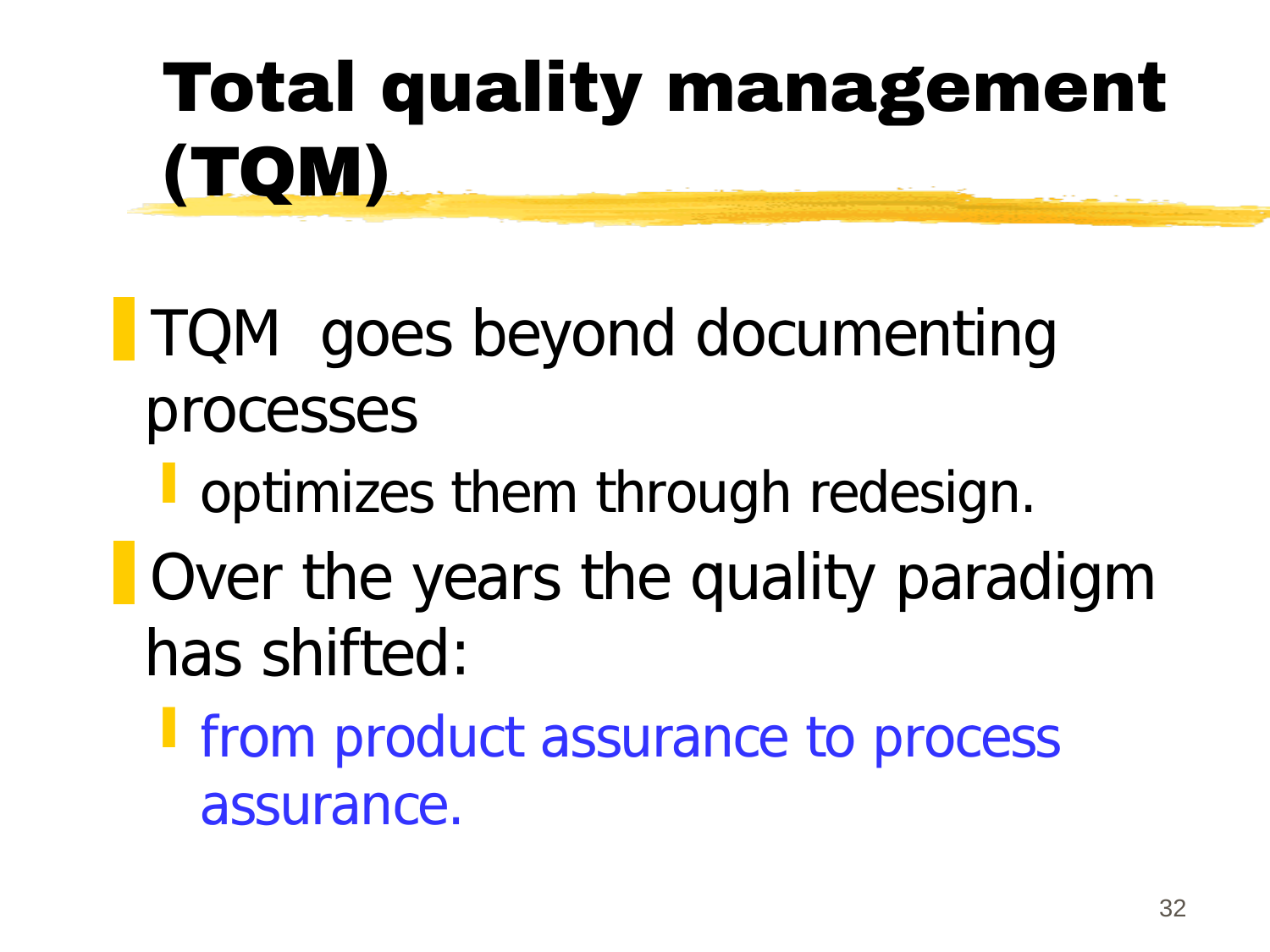

# Total quality management (TQM)
TQM  goes beyond documenting processes
optimizes them through redesign.
Over the years the quality paradigm has shifted:
from product assurance to process assurance.
32